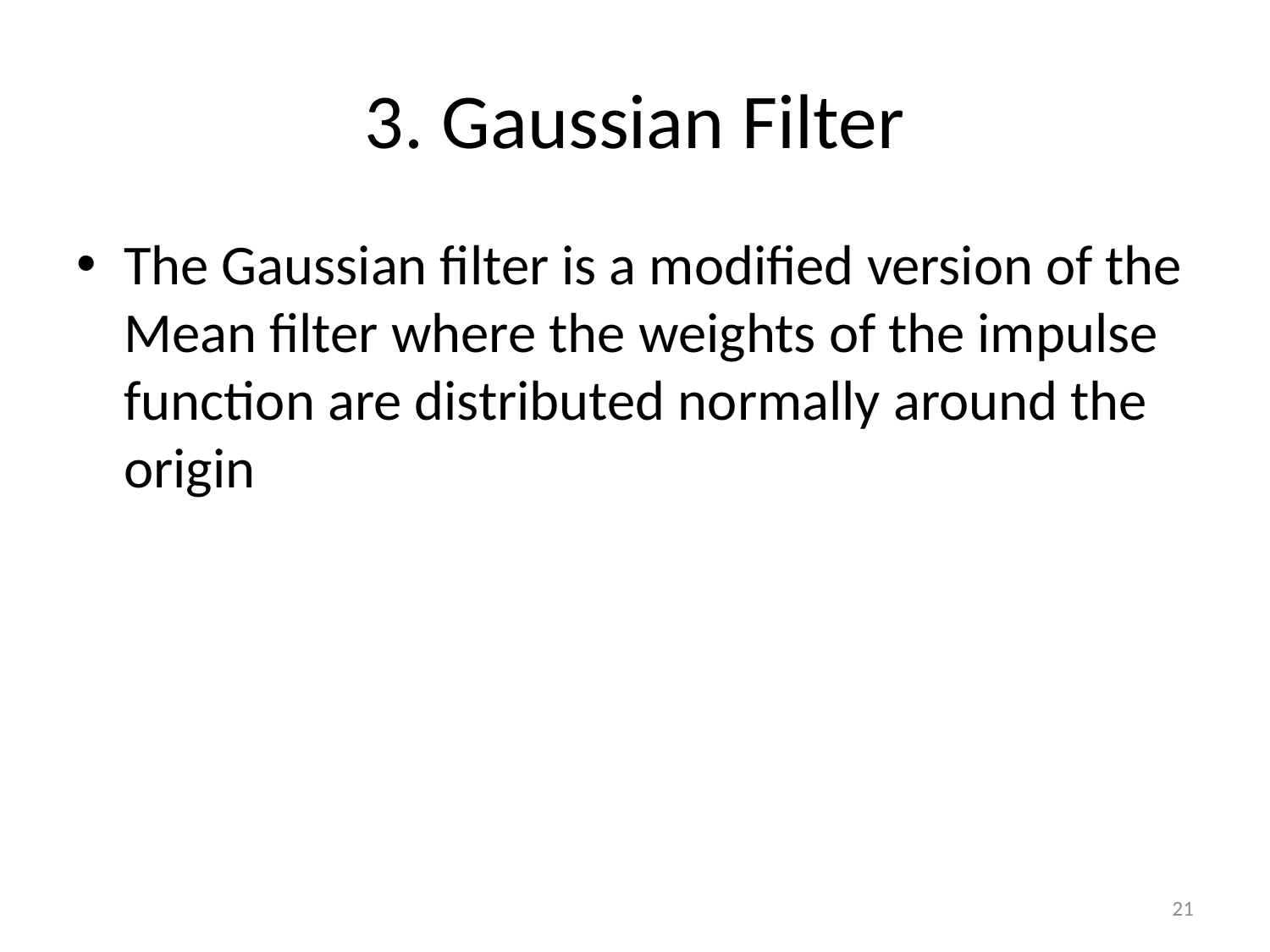

# 3. Gaussian Filter
The Gaussian filter is a modified version of the Mean filter where the weights of the impulse function are distributed normally around the origin
21